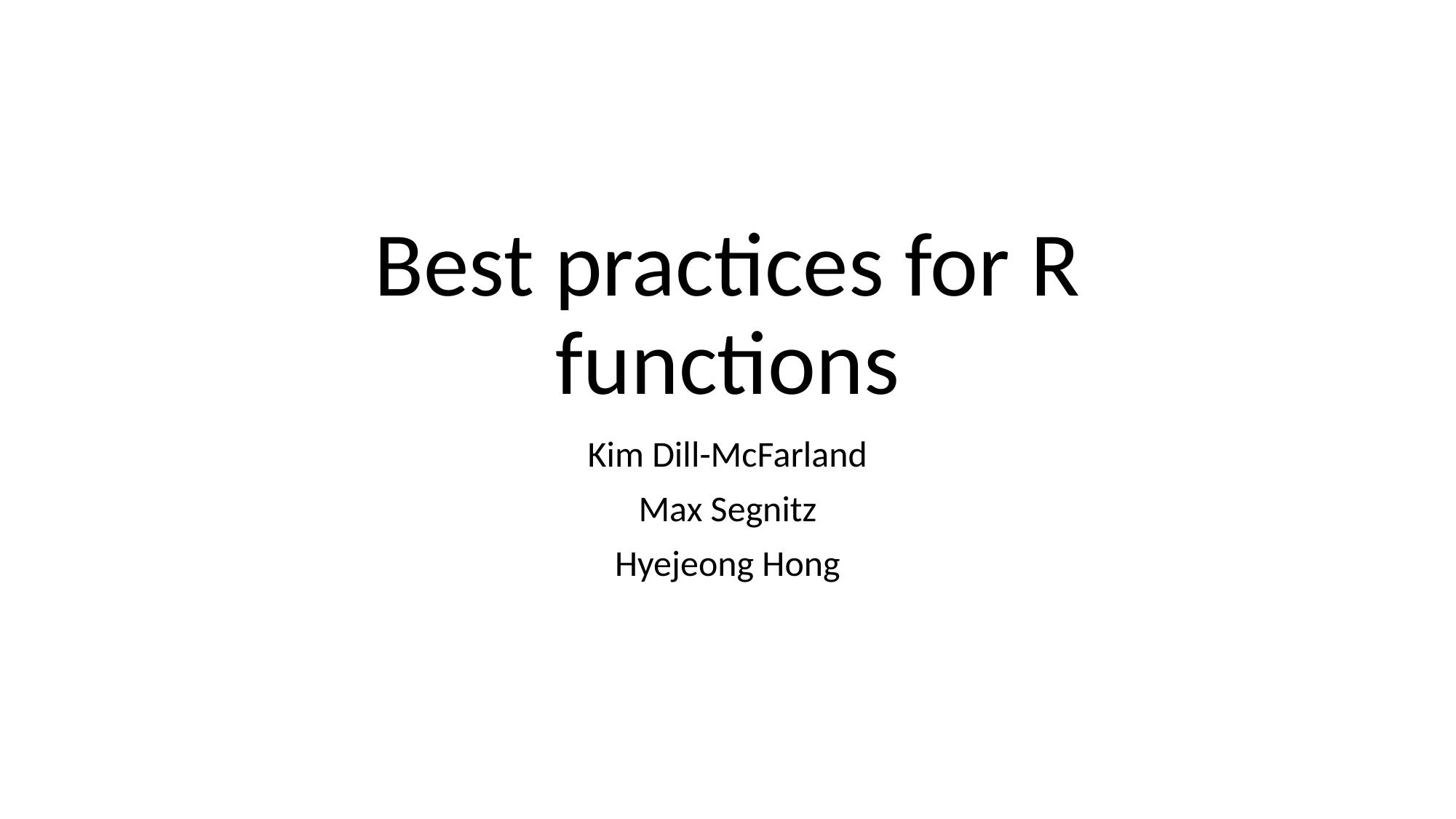

# Best practices for R functions
Kim Dill-McFarland
Max Segnitz
Hyejeong Hong